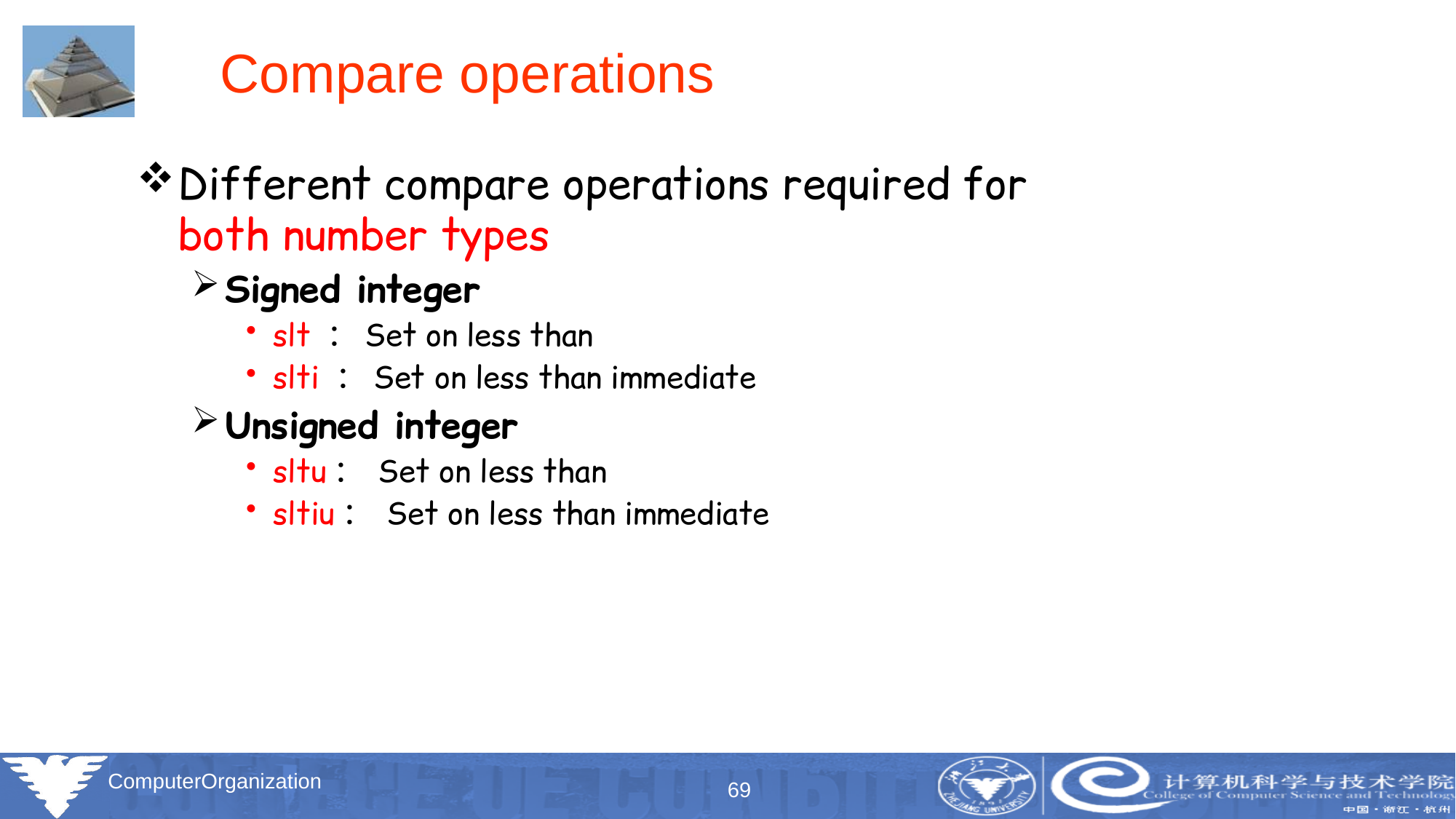

# Compare operations
Different compare operations required for both number types
Signed integer
slt ：Set on less than
slti ：Set on less than immediate
Unsigned integer
sltu： Set on less than
sltiu： Set on less than immediate